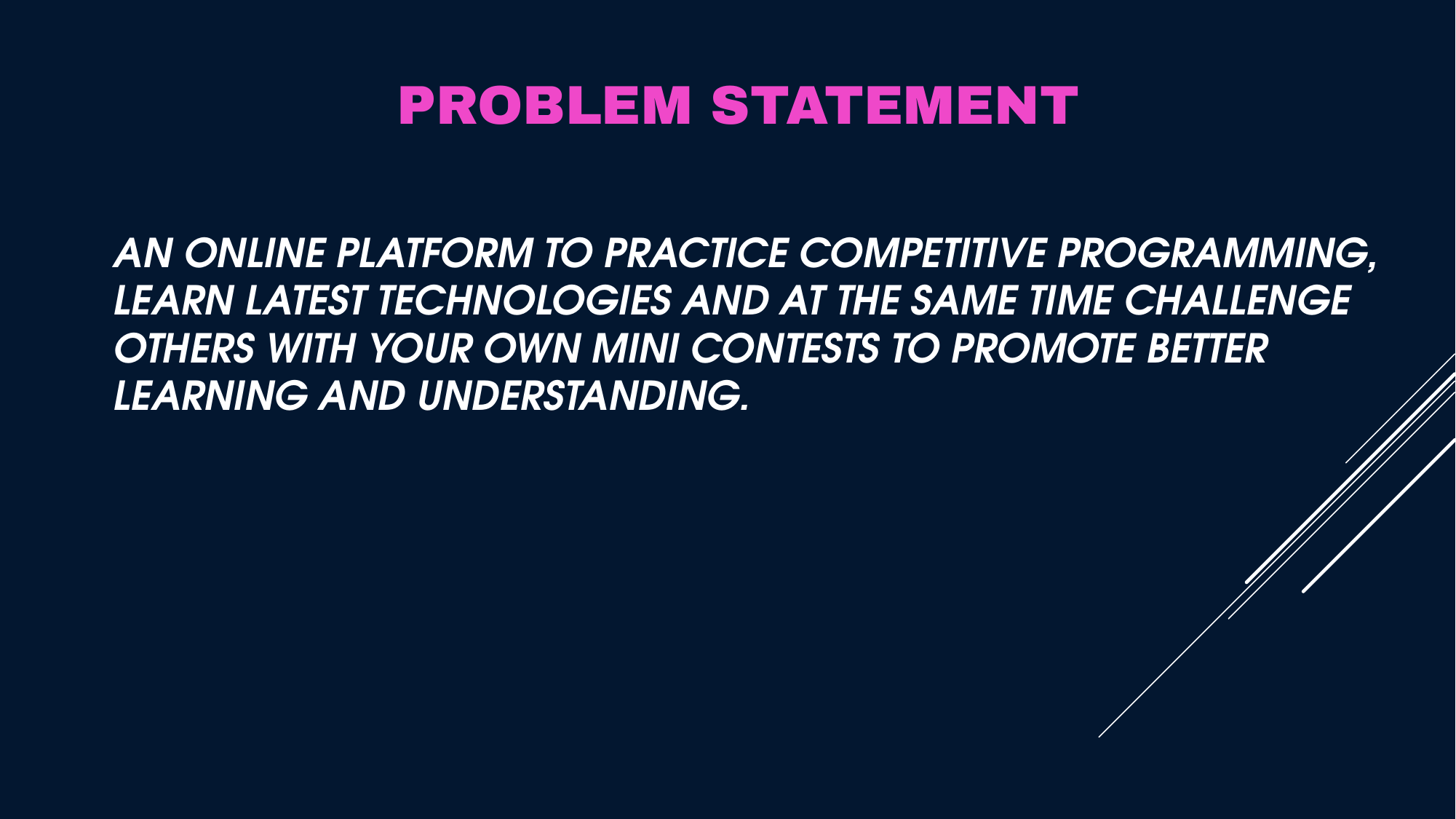

PROBLEM STATEMENT
An online platform to practice competitive programming, Learn latest technologies and at the same time challenge others with your own mini contests to promote better learning and understanding.